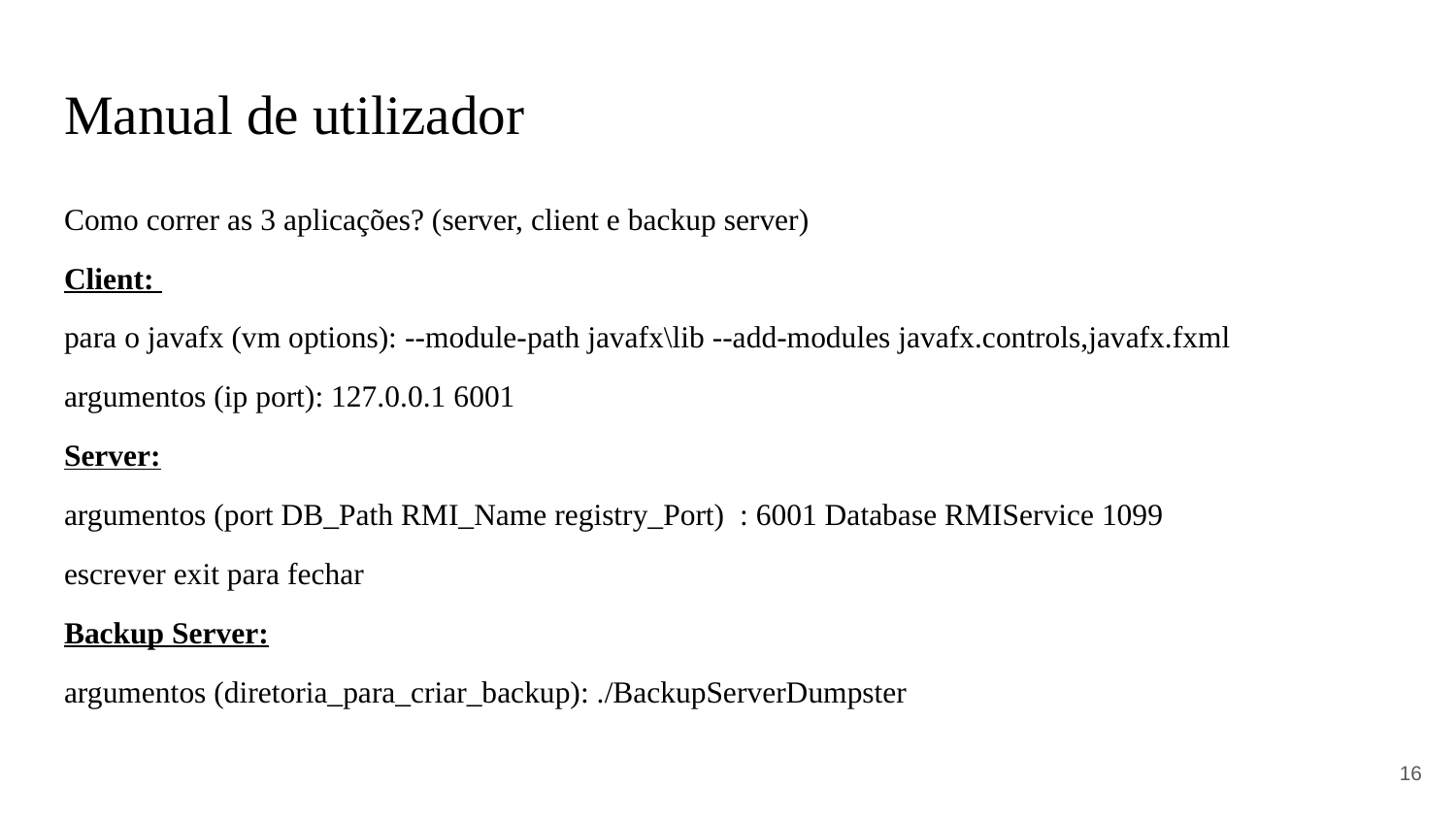

# Manual de utilizador
Como correr as 3 aplicações? (server, client e backup server)
Client:
para o javafx (vm options): --module-path javafx\lib --add-modules javafx.controls,javafx.fxml
argumentos (ip port): 127.0.0.1 6001
Server:
argumentos (port DB_Path RMI_Name registry_Port)  : 6001 Database RMIService 1099
escrever exit para fechar
Backup Server:
argumentos (diretoria_para_criar_backup): ./BackupServerDumpster
16